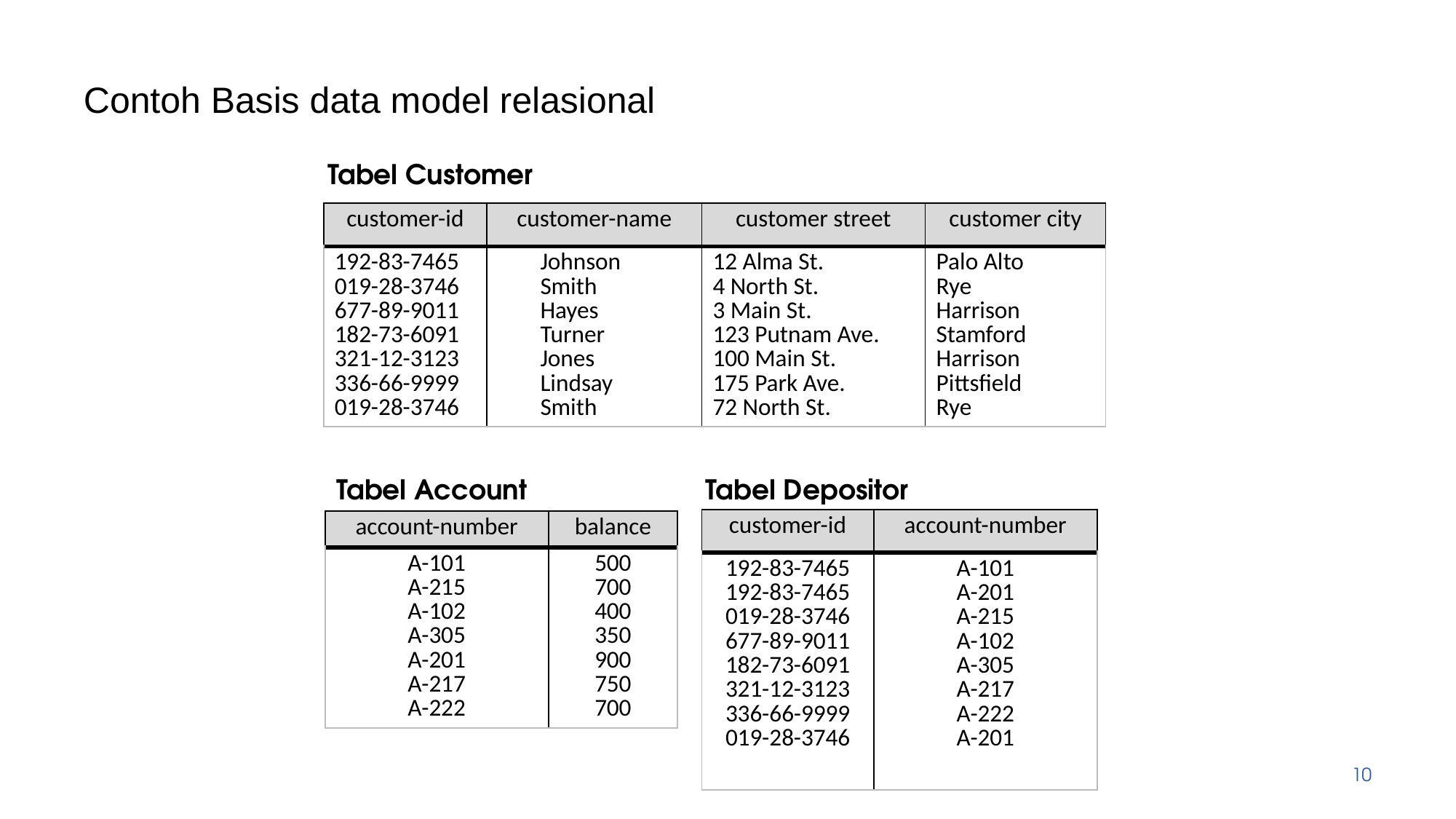

# Contoh Basis data model relasional
Tabel Customer

| customer-id | customer-name | customer street | customer city |
| --- | --- | --- | --- |
| 192-83-7465 019-28-3746 677-89-9011 182-73-6091 321-12-3123 336-66-9999 019-28-3746 | Johnson Smith Hayes Turner Jones Lindsay Smith | 12 Alma St. 4 North St. 3 Main St. 123 Putnam Ave. 100 Main St. 175 Park Ave. 72 North St. | Palo Alto Rye Harrison Stamford Harrison Pittsfield Rye |
Tabel Account
Tabel Depositor
| customer-id | account-number |
| --- | --- |
| 192-83-7465 192-83-7465 019-28-3746 677-89-9011 182-73-6091 321-12-3123 336-66-9999 019-28-3746 | A-101 A-201 A-215 A-102 A-305 A-217 A-222 A-201 |
| account-number | balance |
| --- | --- |
| A-101 A-215 A-102 A-305 A-201 A-217 A-222 | 500 700 400 350 900 750 700 |
10